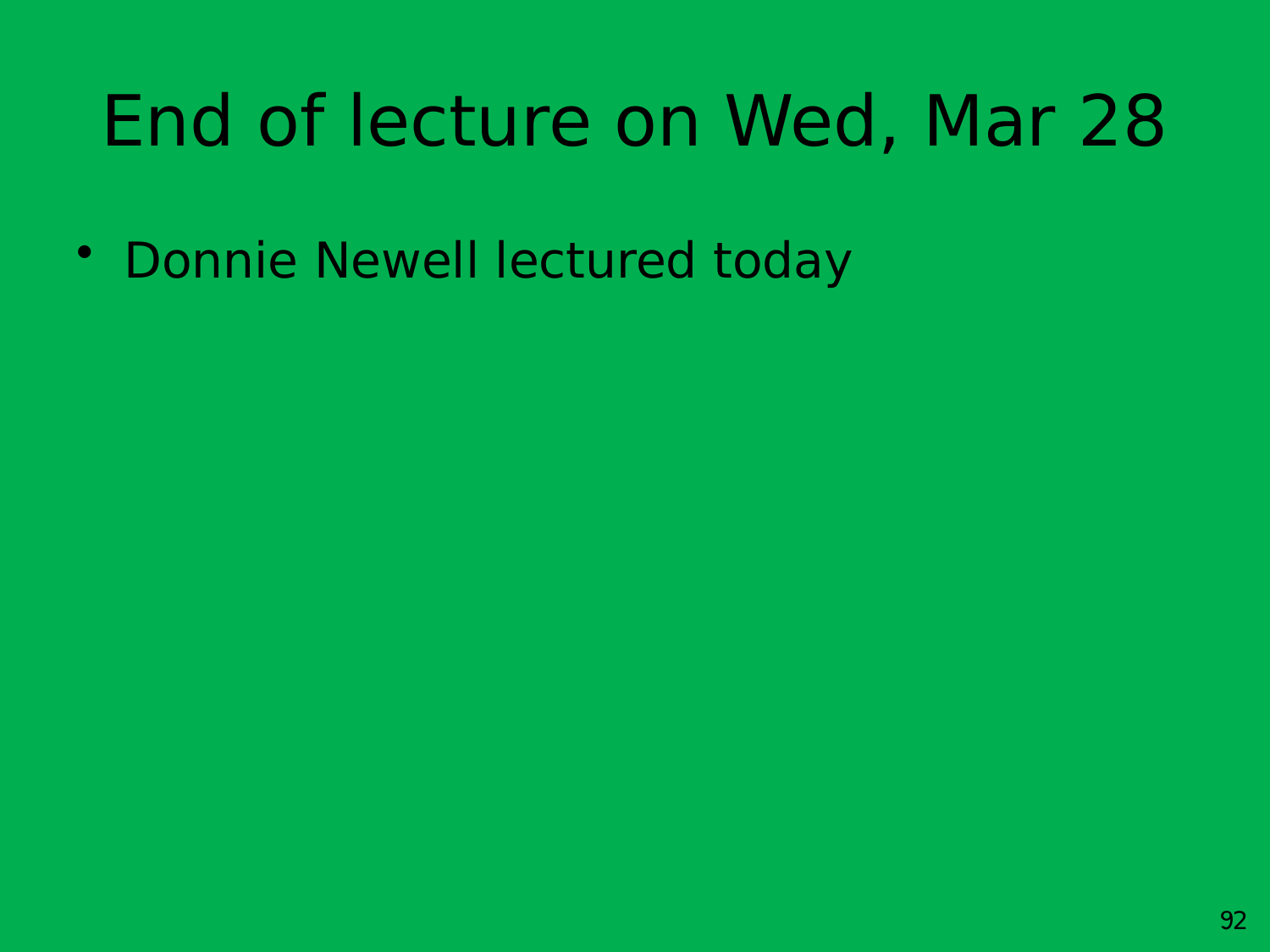

# End of lecture on Wed, Mar 28
Donnie Newell lectured today